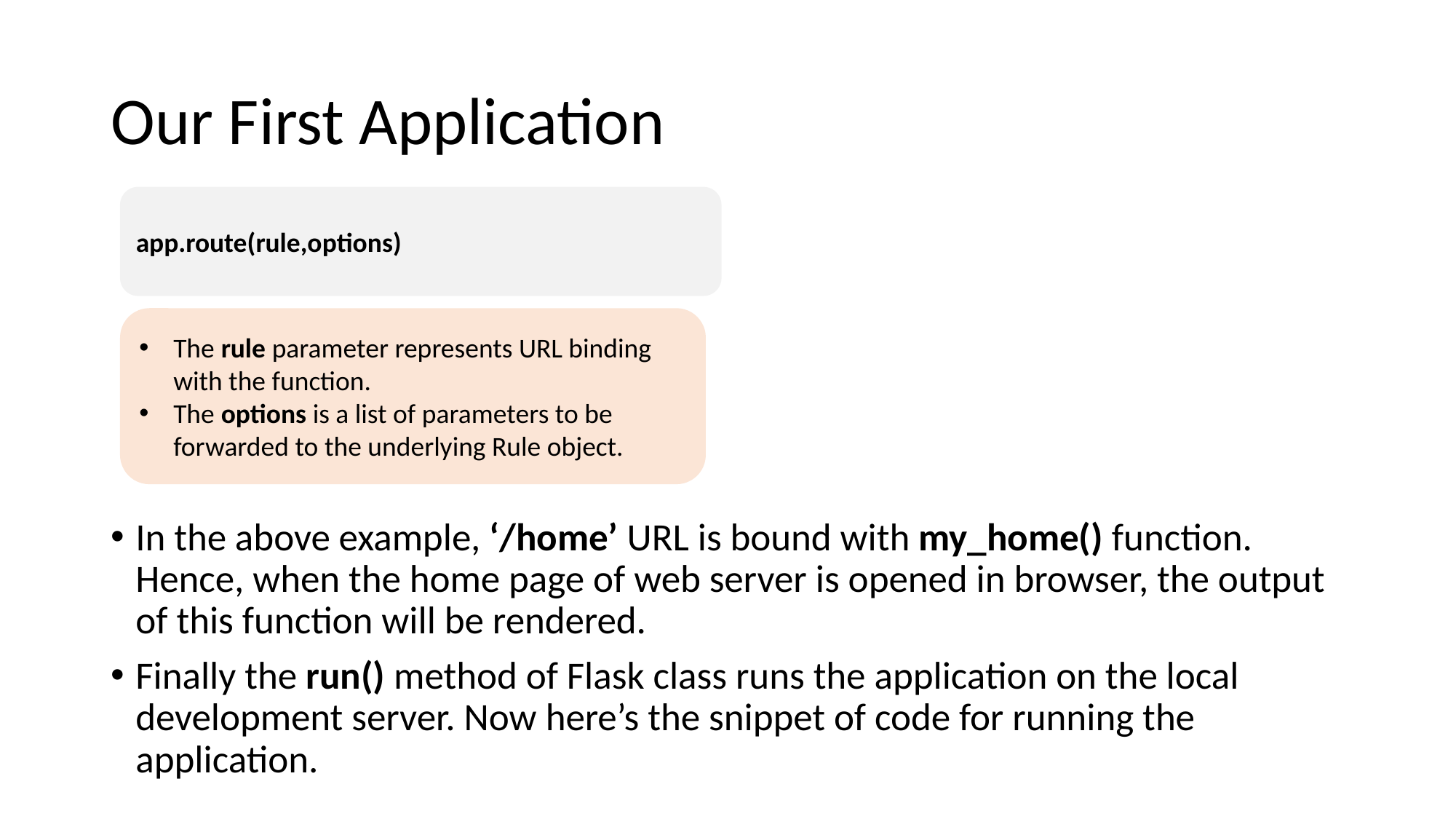

# Our First Application

In the above example, ‘/home’ URL is bound with my_home() function. Hence, when the home page of web server is opened in browser, the output of this function will be rendered.
Finally the run() method of Flask class runs the application on the local development server. Now here’s the snippet of code for running the application.

app.route(rule,options)
The rule parameter represents URL binding with the function.
The options is a list of parameters to be forwarded to the underlying Rule object.